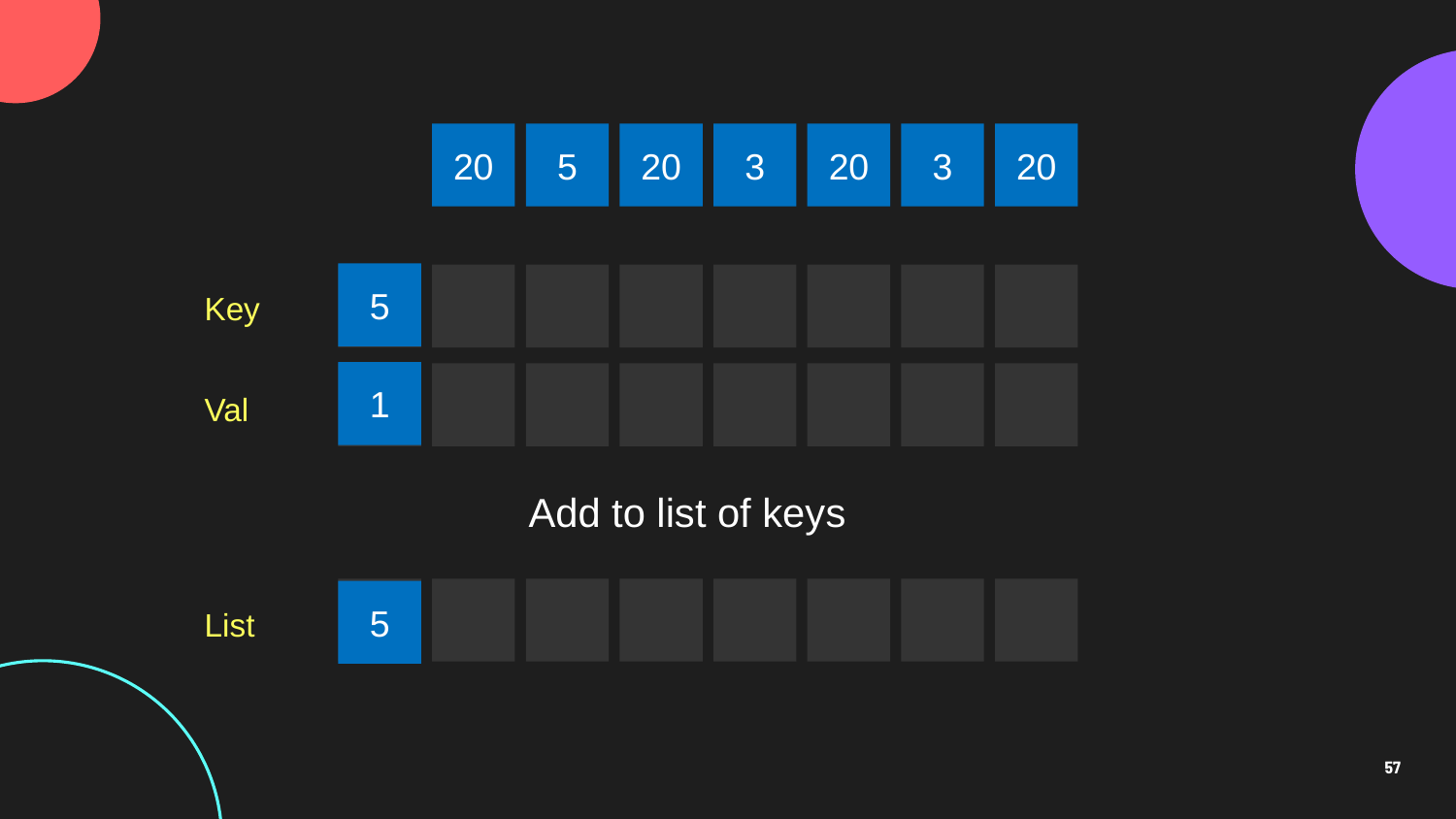

20
5
20
3
20
3
20

5

Key
1

Val
Add to list of keys

5
List
57